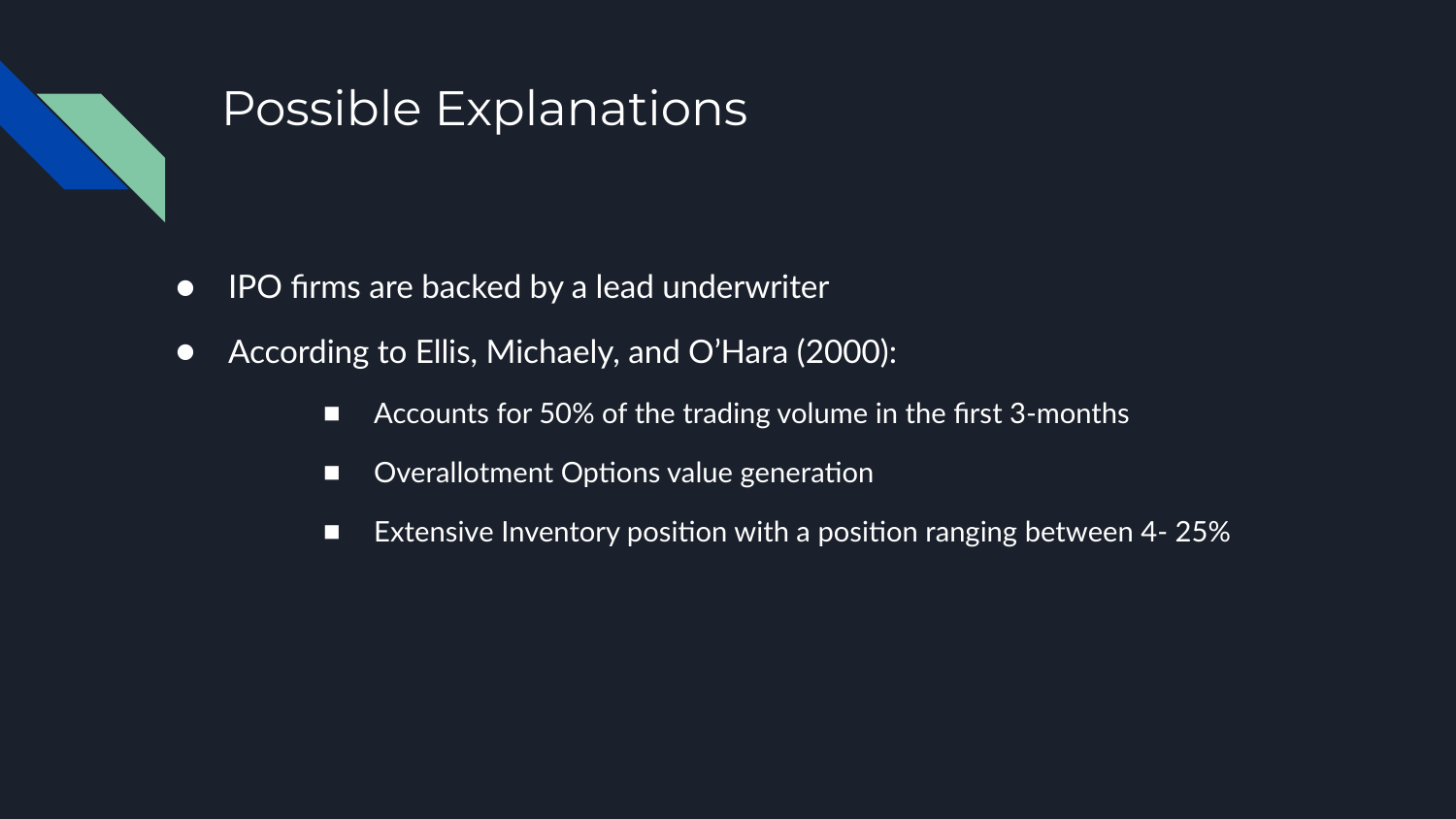

# Possible Explanations
IPO firms are backed by a lead underwriter
According to Ellis, Michaely, and O’Hara (2000):
Accounts for 50% of the trading volume in the first 3-months
Overallotment Options value generation
Extensive Inventory position with a position ranging between 4- 25%